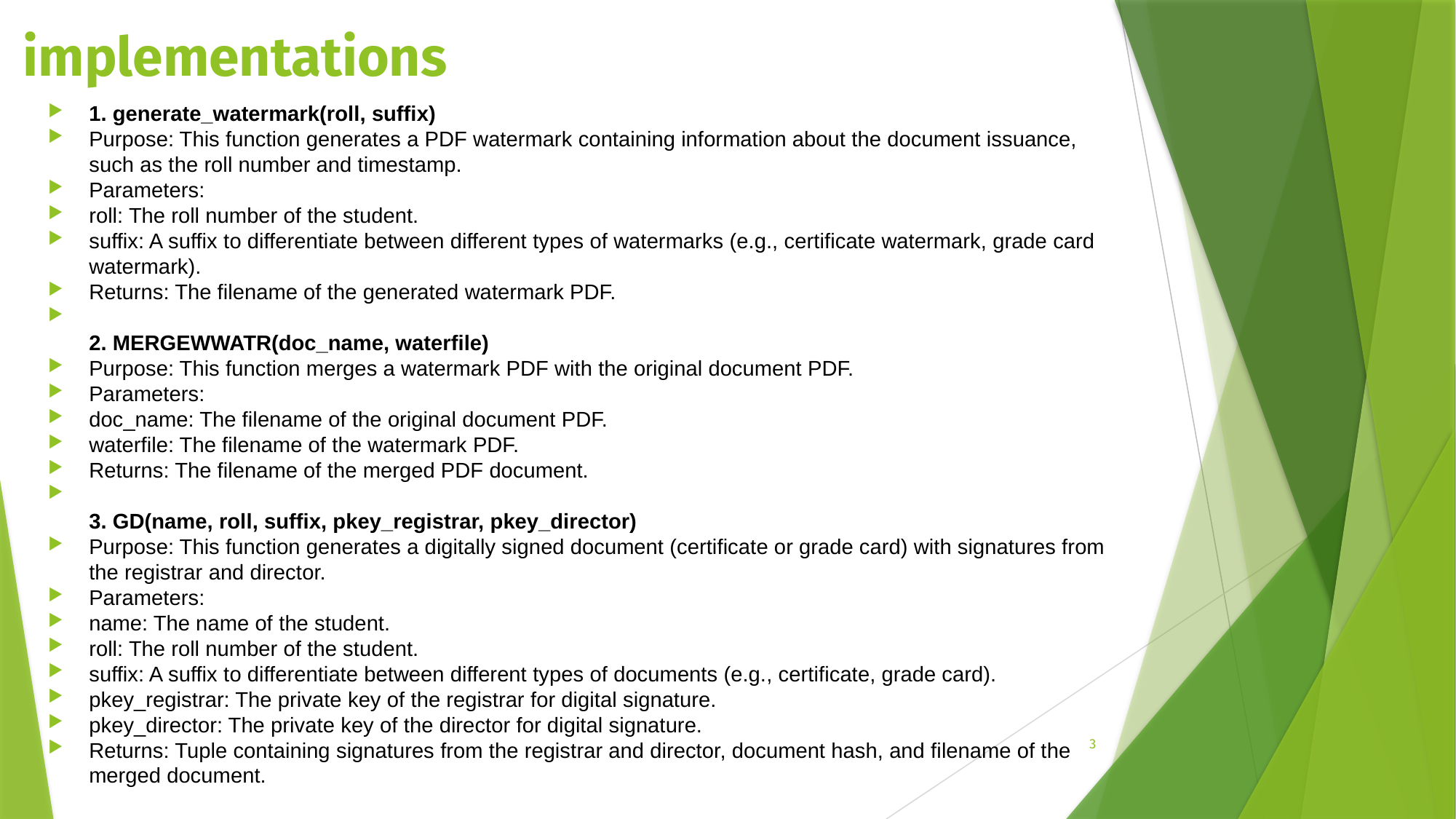

# implementations
1. generate_watermark(roll, suffix)
Purpose: This function generates a PDF watermark containing information about the document issuance, such as the roll number and timestamp.
Parameters:
roll: The roll number of the student.
suffix: A suffix to differentiate between different types of watermarks (e.g., certificate watermark, grade card watermark).
Returns: The filename of the generated watermark PDF.
2. MERGEWWATR(doc_name, waterfile)
Purpose: This function merges a watermark PDF with the original document PDF.
Parameters:
doc_name: The filename of the original document PDF.
waterfile: The filename of the watermark PDF.
Returns: The filename of the merged PDF document.
3. GD(name, roll, suffix, pkey_registrar, pkey_director)
Purpose: This function generates a digitally signed document (certificate or grade card) with signatures from the registrar and director.
Parameters:
name: The name of the student.
roll: The roll number of the student.
suffix: A suffix to differentiate between different types of documents (e.g., certificate, grade card).
pkey_registrar: The private key of the registrar for digital signature.
pkey_director: The private key of the director for digital signature.
Returns: Tuple containing signatures from the registrar and director, document hash, and filename of the merged document.
3